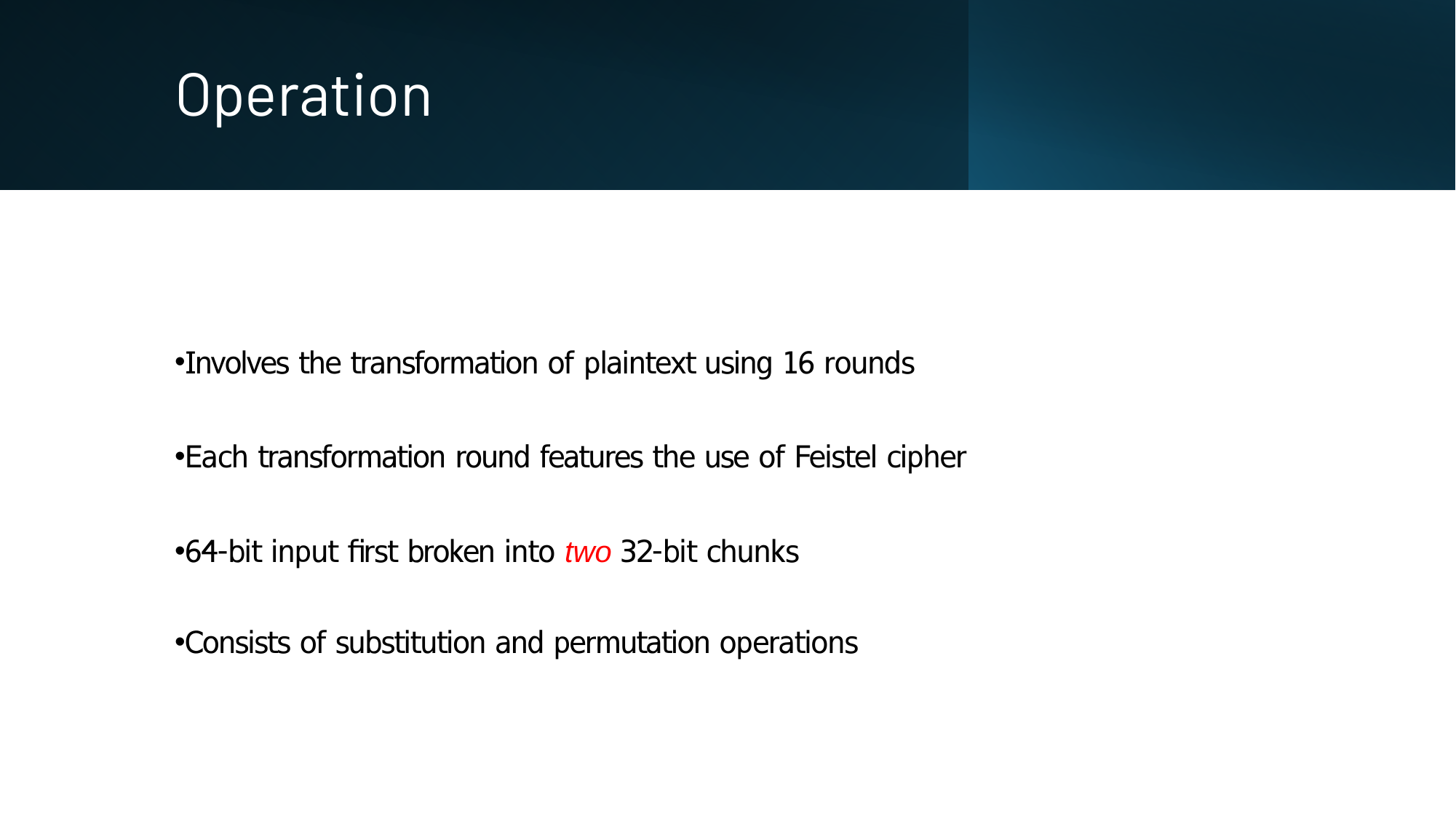

# Operation
Involves the transformation of plaintext using 16 rounds

Each transformation round features the use of Feistel cipher

64-bit input first broken into two 32-bit chunks

Consists of substitution and permutation operations